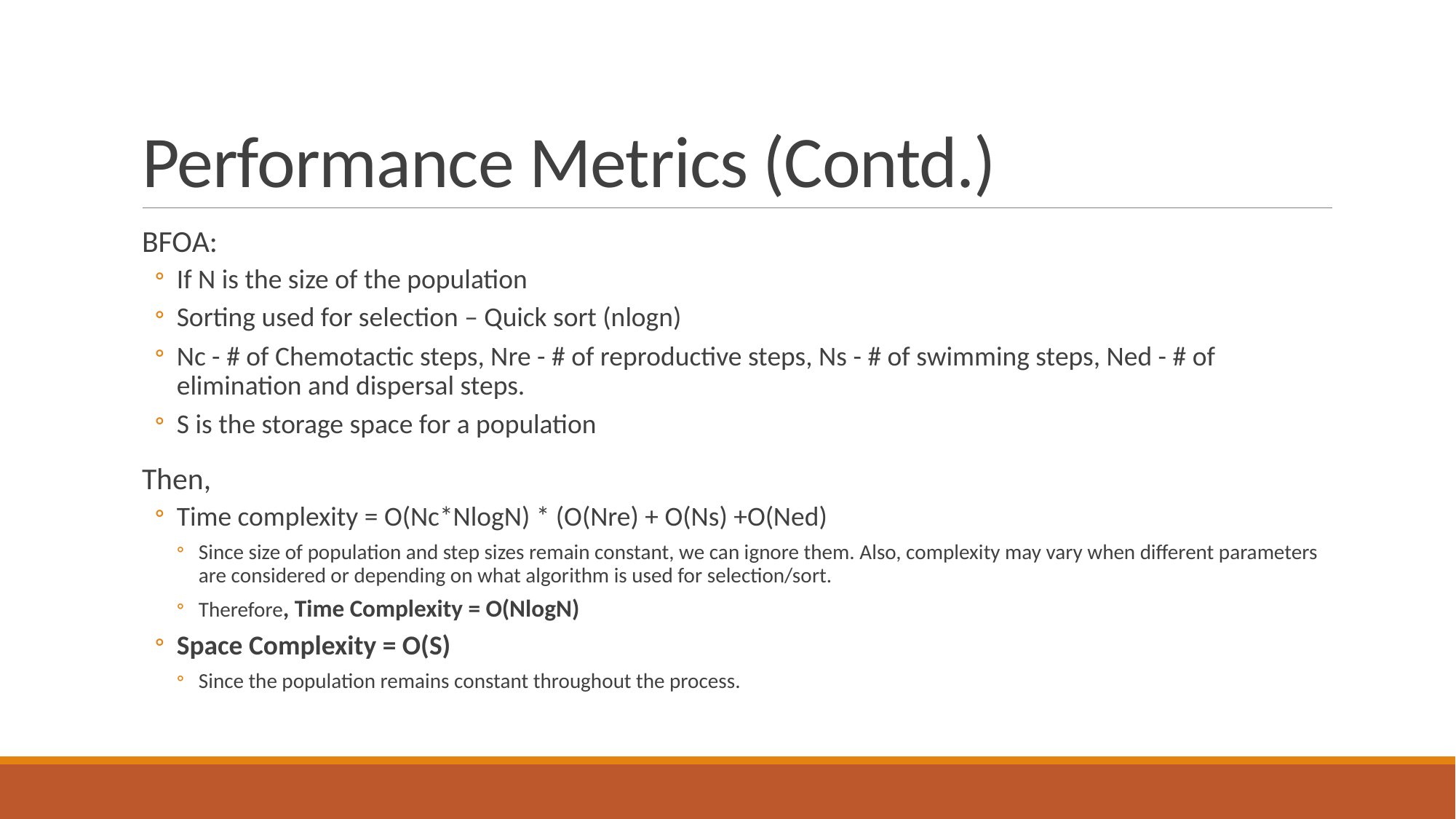

# Performance Metrics (Contd.)
BFOA:
If N is the size of the population
Sorting used for selection – Quick sort (nlogn)
Nc - # of Chemotactic steps, Nre - # of reproductive steps, Ns - # of swimming steps, Ned - # of elimination and dispersal steps.
S is the storage space for a population
Then,
Time complexity = O(Nc*NlogN) * (O(Nre) + O(Ns) +O(Ned)
Since size of population and step sizes remain constant, we can ignore them. Also, complexity may vary when different parameters are considered or depending on what algorithm is used for selection/sort.
Therefore, Time Complexity = O(NlogN)
Space Complexity = O(S)
Since the population remains constant throughout the process.